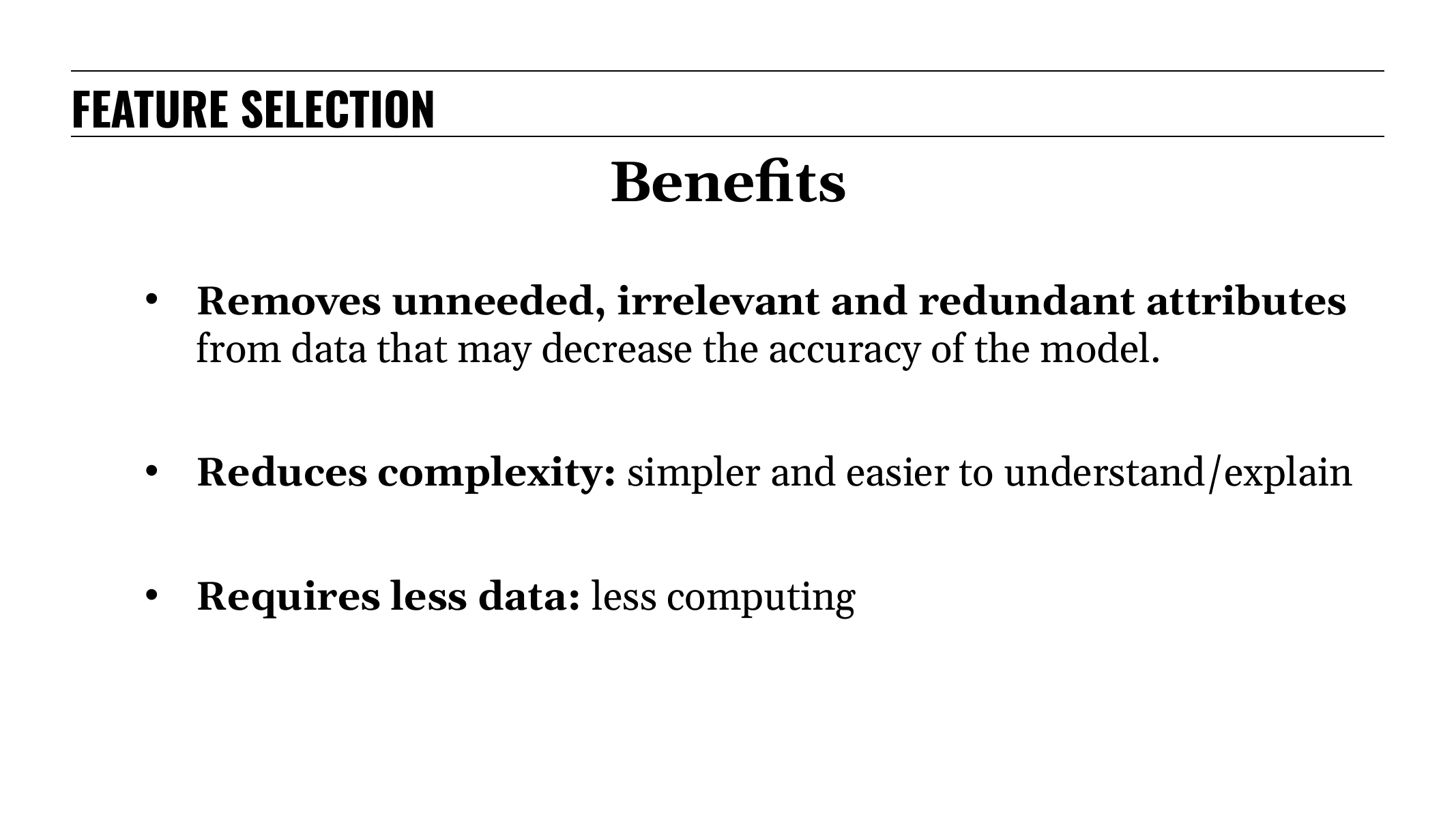

FEATURE SELECTION
Benefits

Removes unneeded, irrelevant and redundant attributes from data that may decrease the accuracy of the model.

Reduces complexity: simpler and easier to understand/explain

Requires less data: less computing